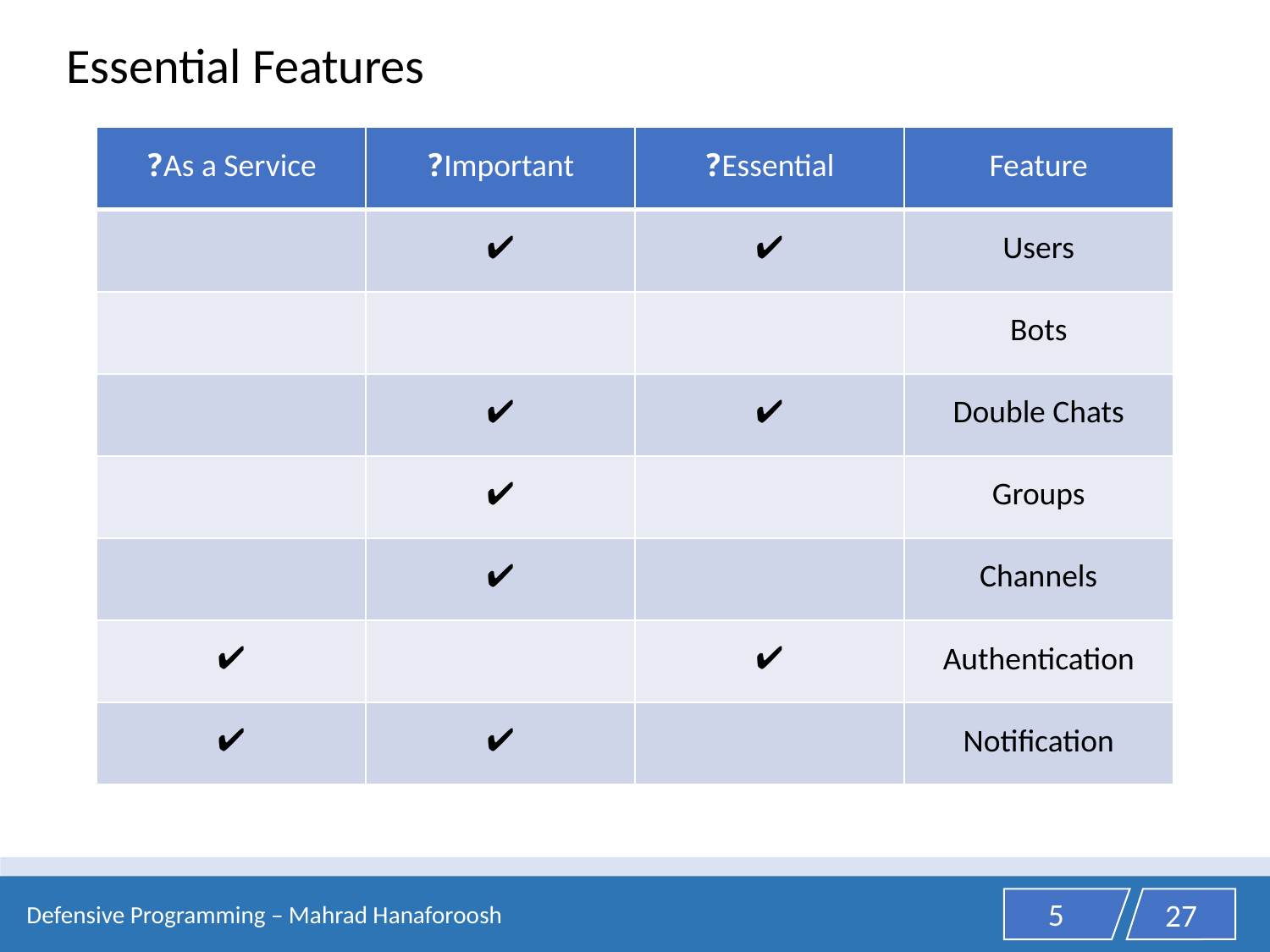

Essential Features
| As a Service? | Important? | Essential? | Feature |
| --- | --- | --- | --- |
|  | ✔ | ✔ | Users |
|  |  |  | Bots |
|  | ✔ | ✔ | Double Chats |
|  | ✔ |  | Groups |
|  | ✔ |  | Channels |
| ✔ |  | ✔ | Authentication |
| ✔ | ✔ |  | Notification |